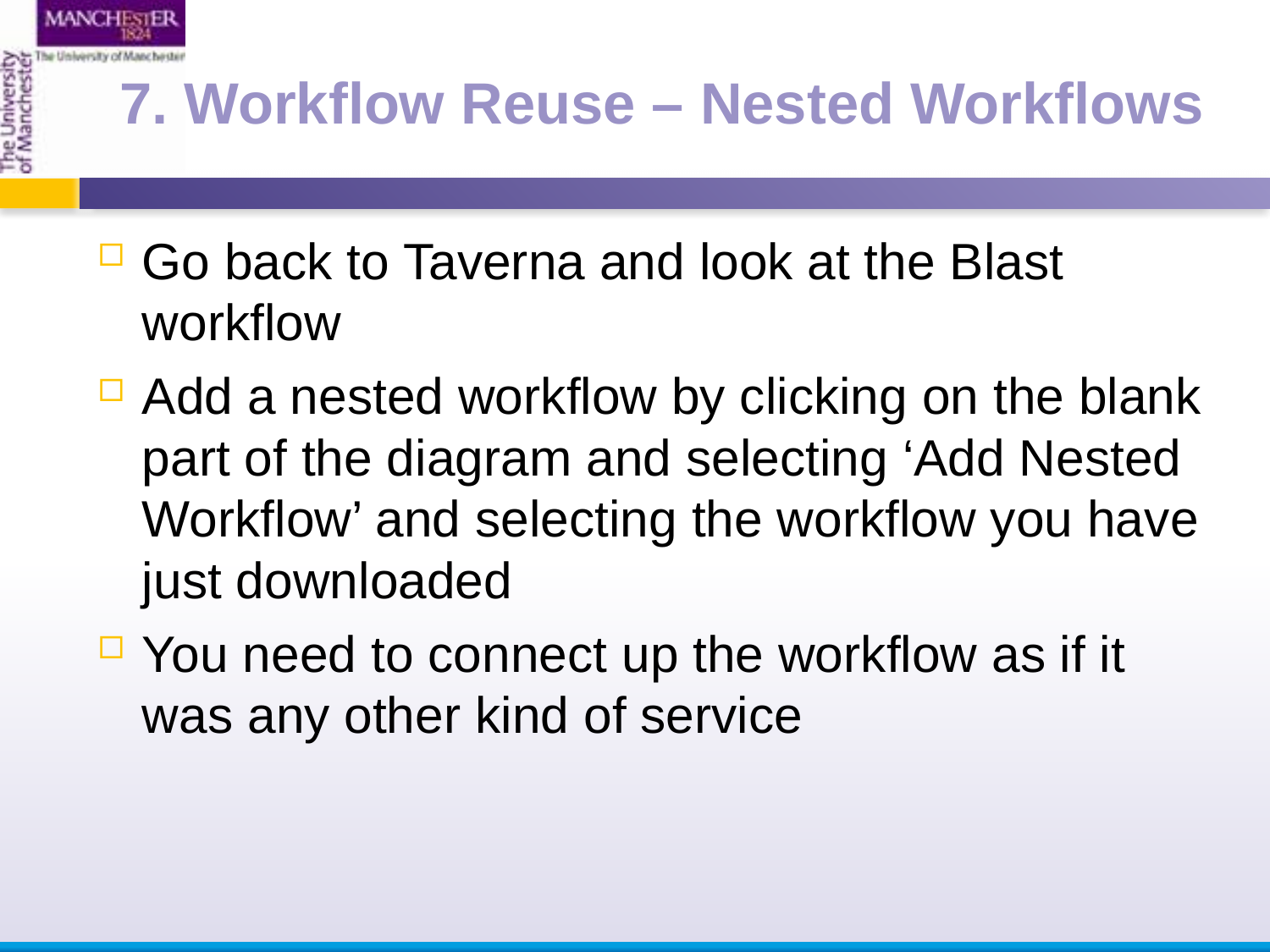

7. Workflow Reuse – Nested Workflows
Go back to Taverna and look at the Blast workflow
Add a nested workflow by clicking on the blank part of the diagram and selecting ‘Add Nested Workflow’ and selecting the workflow you have just downloaded
You need to connect up the workflow as if it was any other kind of service